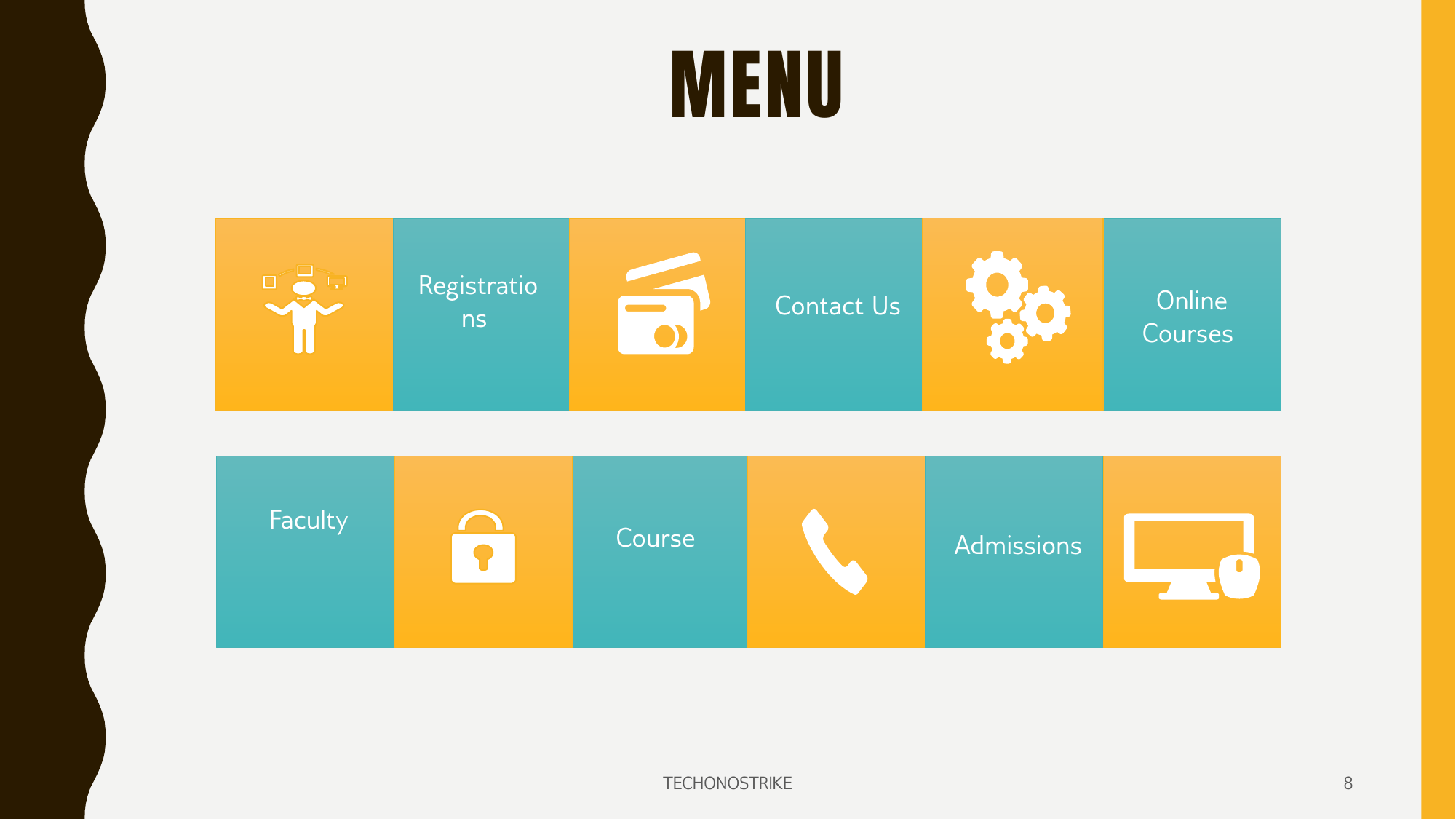

# menu

Online Courses

Registrations

Contact Us

Faculty

Course
Admissions
TECHONOSTRIKE
8